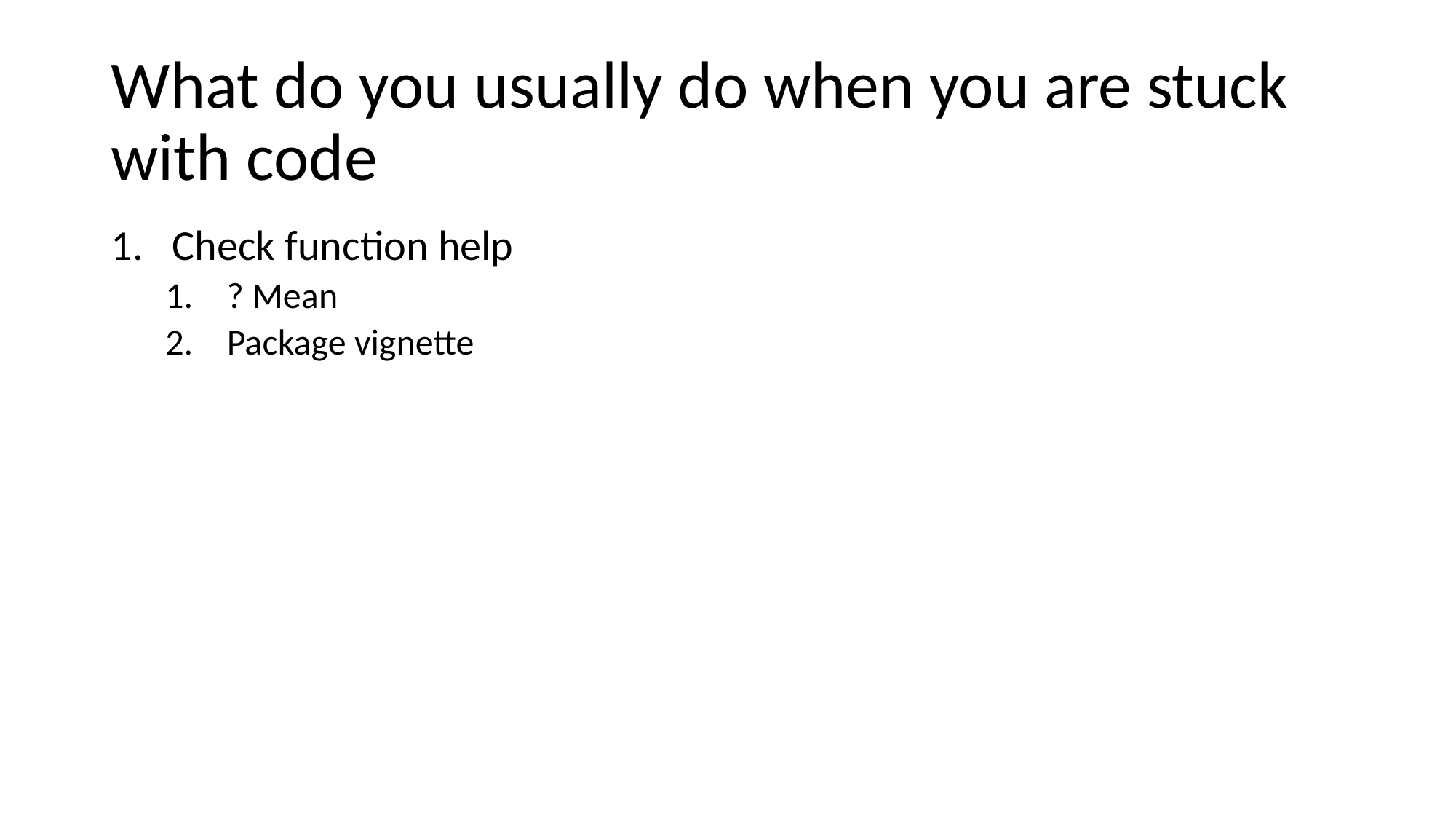

# What do you usually do when you are stuck with code
Check function help
? Mean
Package vignette